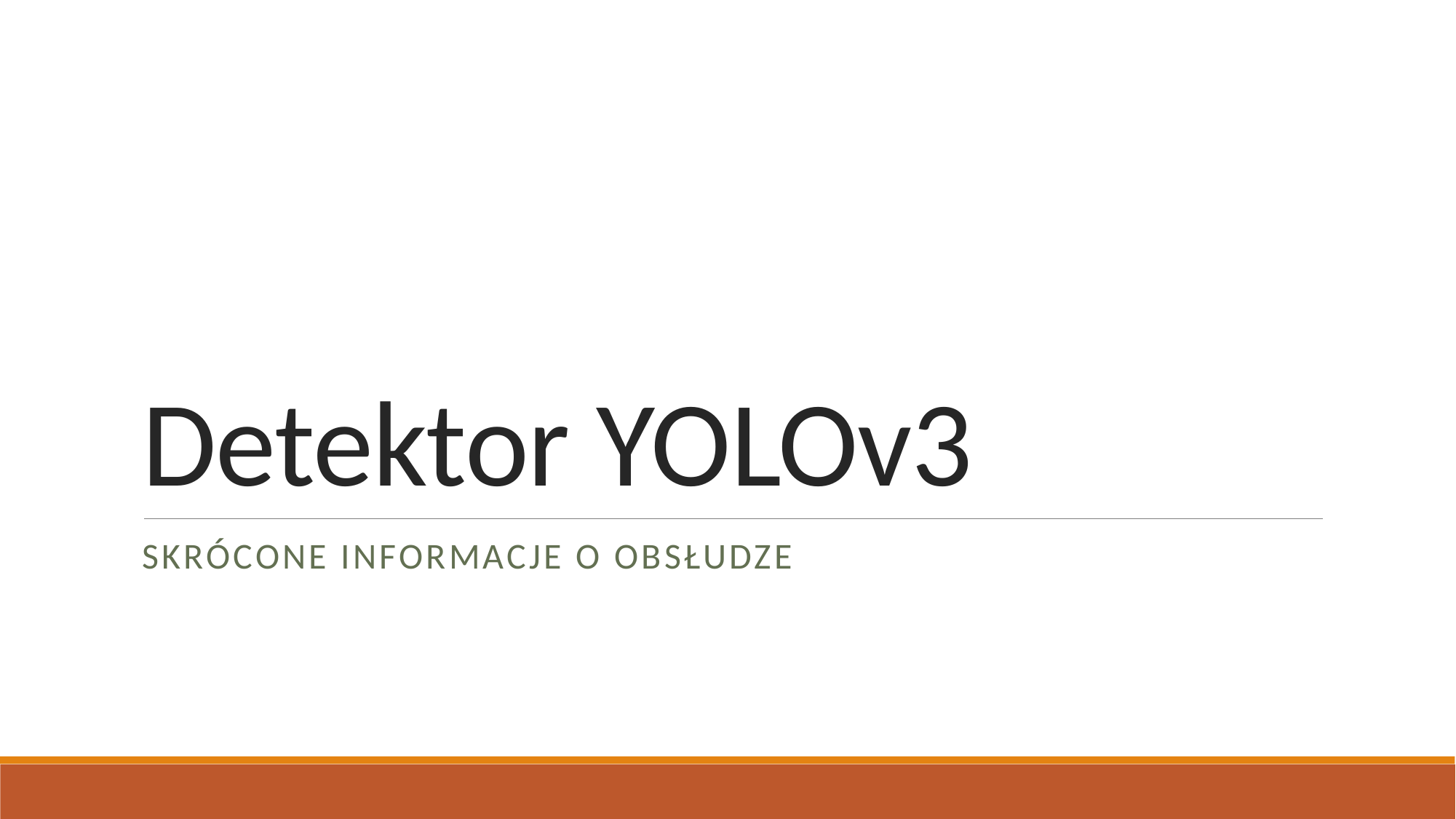

# Detektor YOLOv3
Skrócone informacje o obsłudze